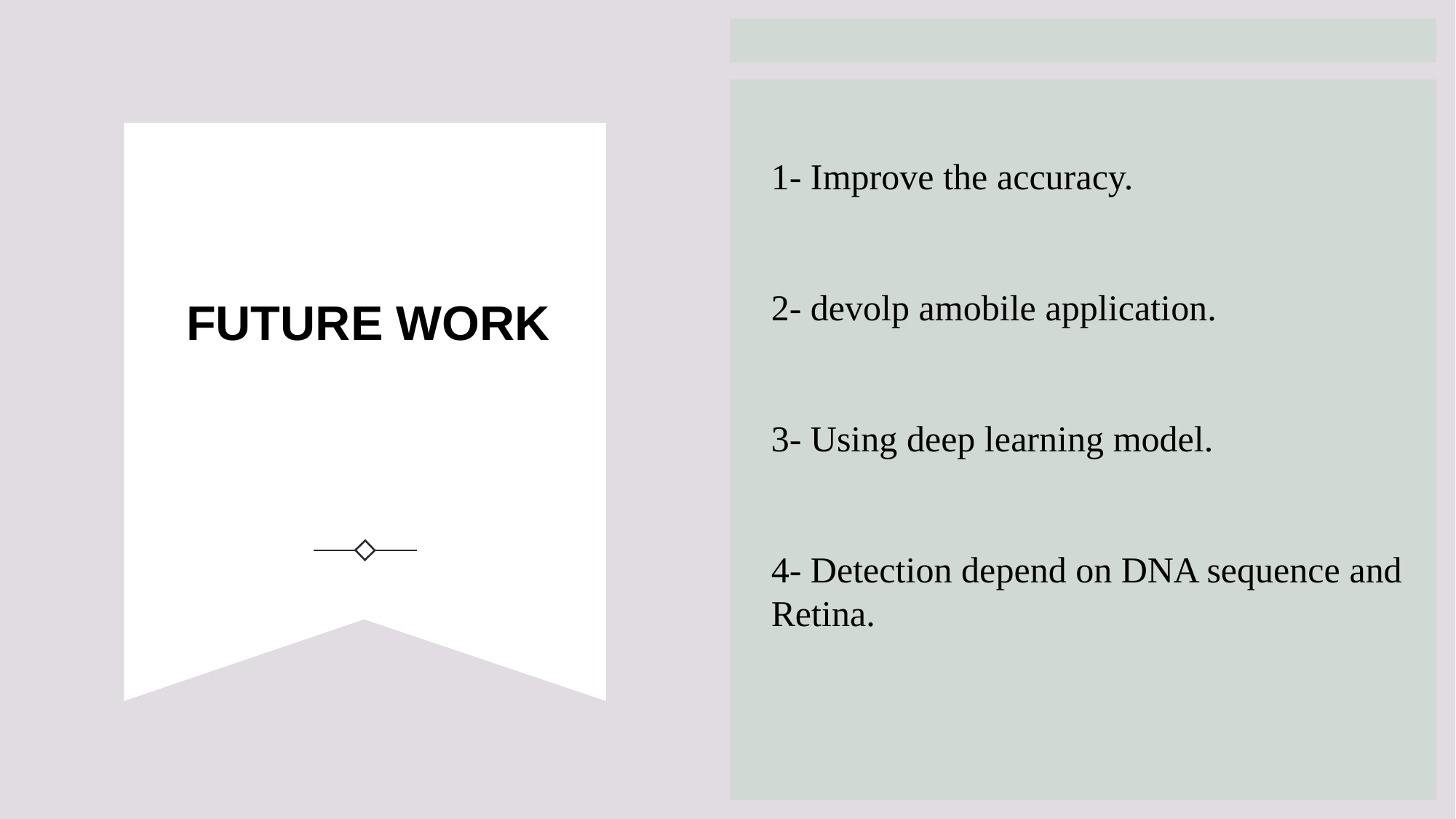

1- Improve the accuracy.

2- devolp amobile application.

3- Using deep learning model.

4- Detection depend on DNA sequence and Retina.

  FUTURE WORK